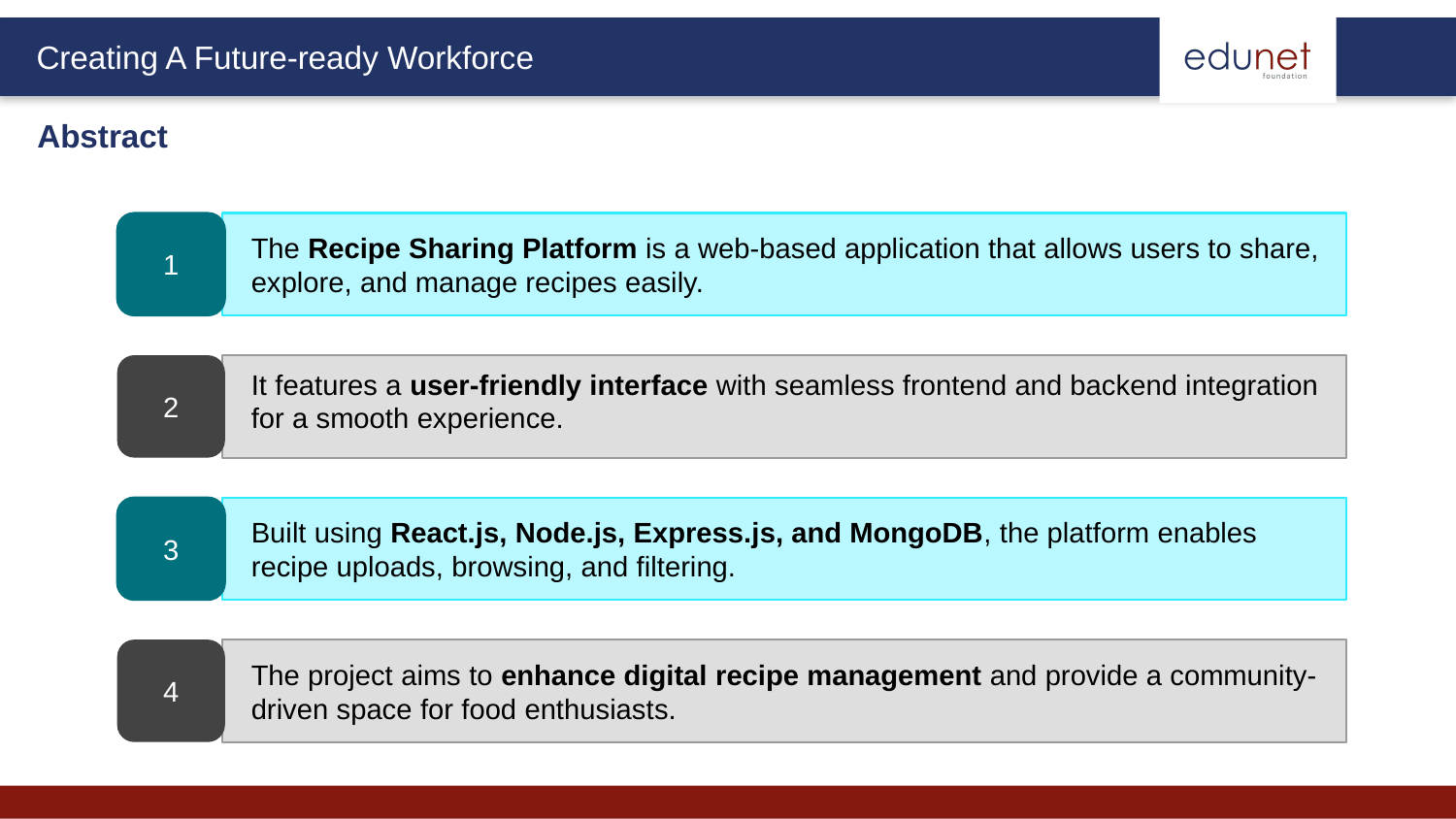

Abstract
1
The Recipe Sharing Platform is a web-based application that allows users to share, explore, and manage recipes easily.
2

3
Built using React.js, Node.js, Express.js, and MongoDB, the platform enables recipe uploads, browsing, and filtering.
4
The project aims to enhance digital recipe management and provide a community-driven space for food enthusiasts.
It features a user-friendly interface with seamless frontend and backend integration for a smooth experience.